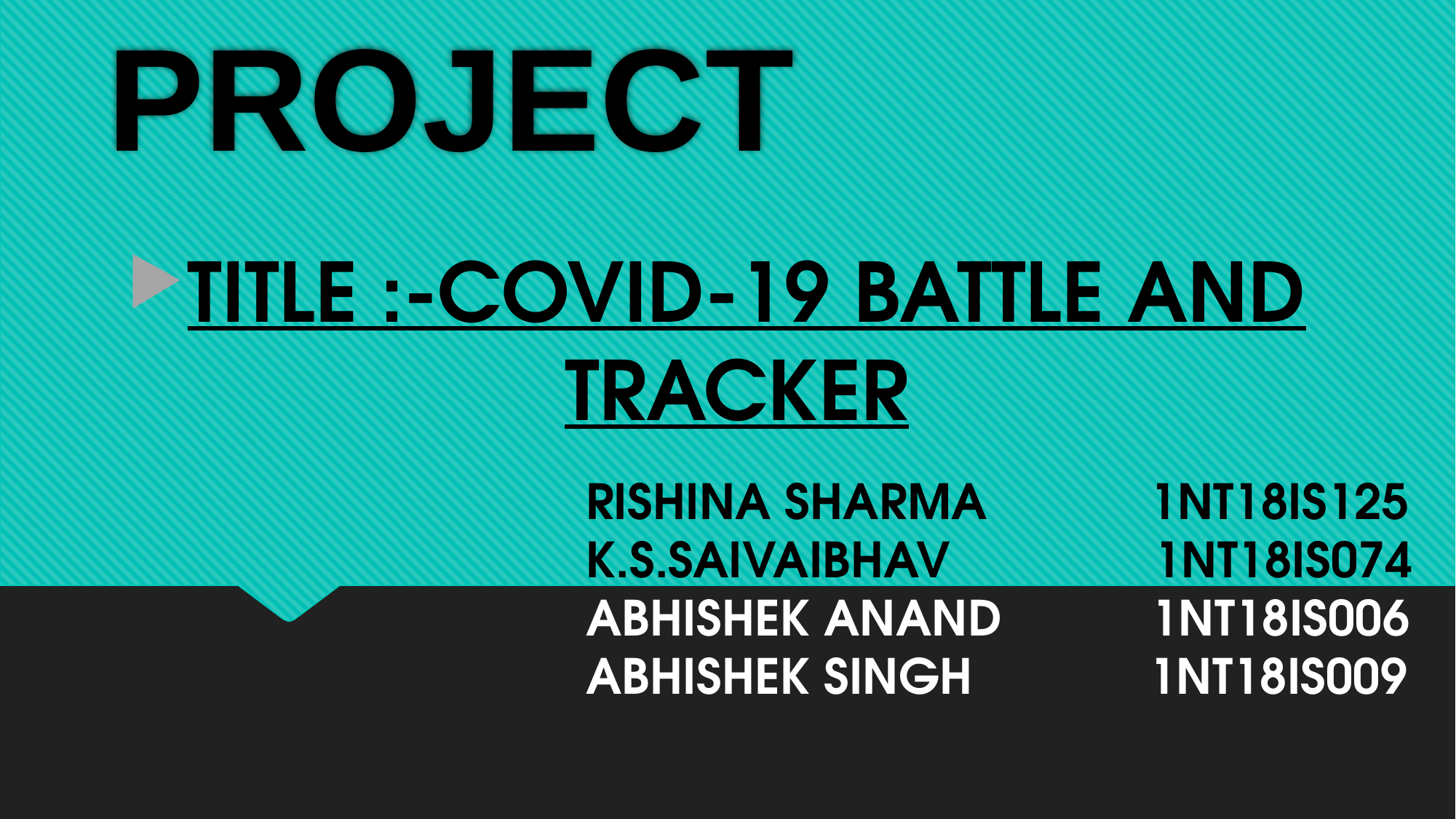

# INSPARK PROJECT
TITLE :-COVID-19 BATTLE AND TRACKER
RISHINA SHARMA            1NT18IS125
K.S.SAIVAIBHAV               1NT18IS074
ABHISHEK ANAND           1NT18IS006
ABHISHEK SINGH             1NT18IS009